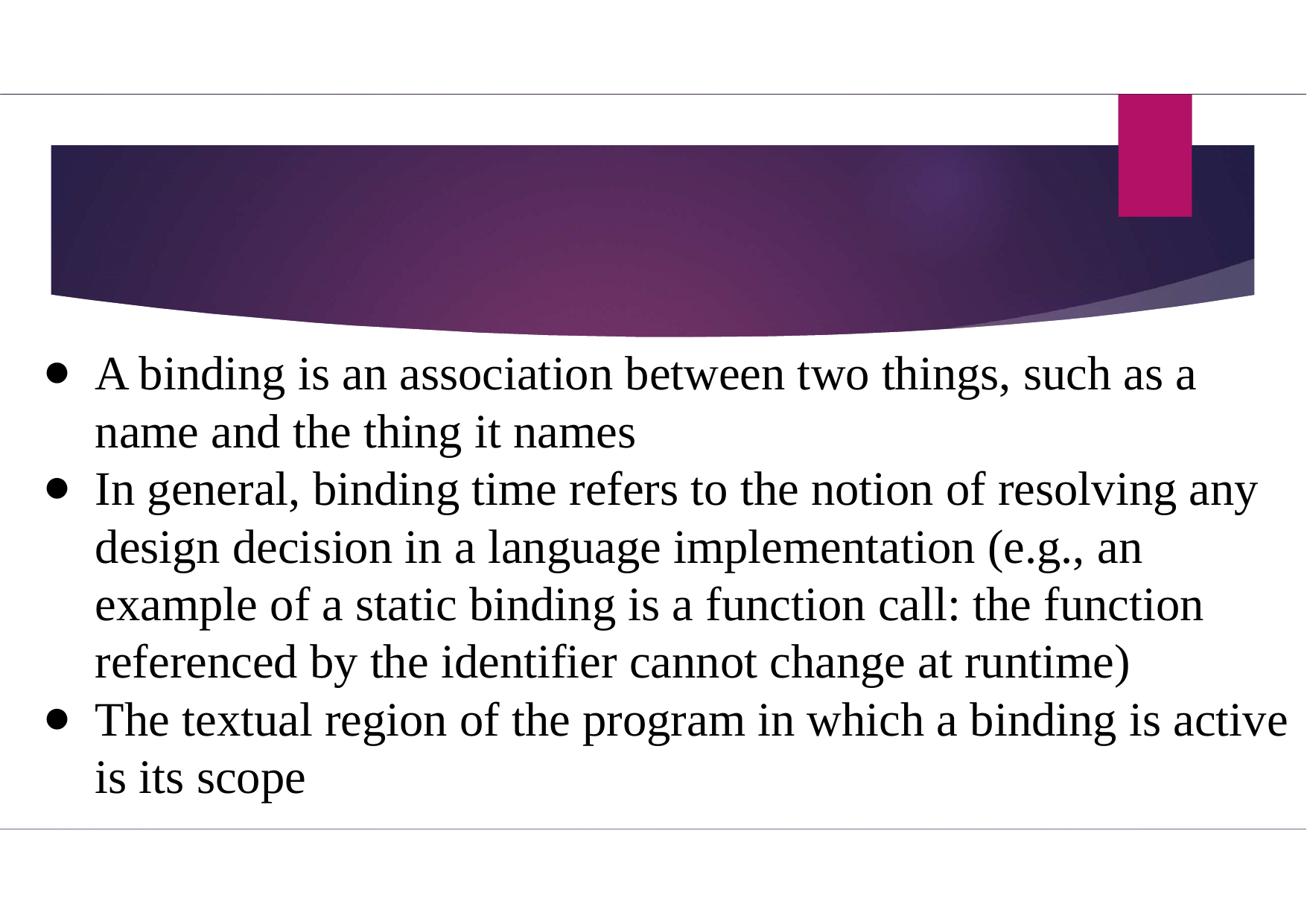

A binding is an association between two things, such as a name and the thing it names
In general, binding time refers to the notion of resolving any design decision in a language implementation (e.g., an example of a static binding is a function call: the function referenced by the identifier cannot change at runtime)
The textual region of the program in which a binding is active is its scope